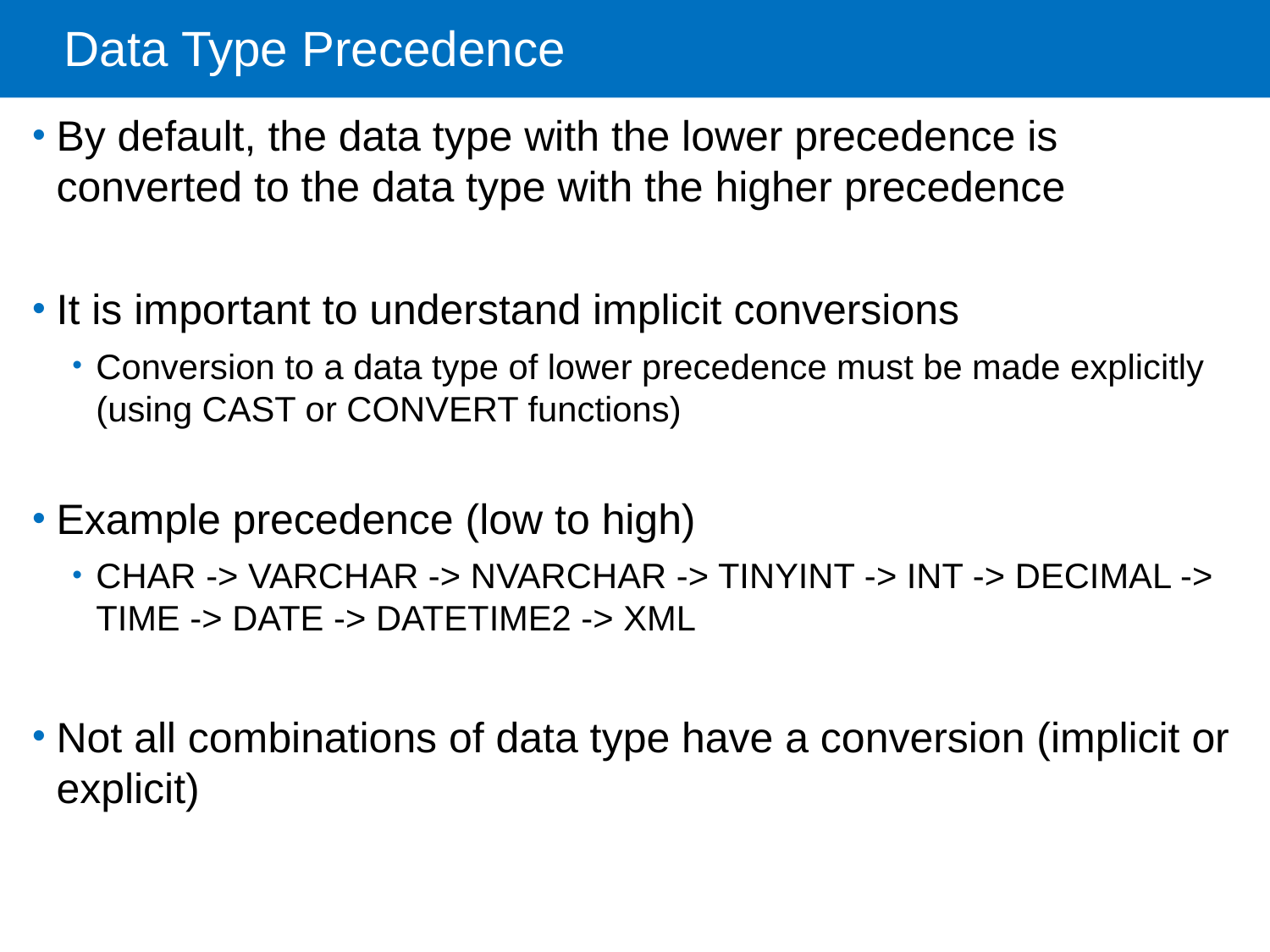

# Data Type Precedence
By default, the data type with the lower precedence is converted to the data type with the higher precedence

It is important to understand implicit conversions
Conversion to a data type of lower precedence must be made explicitly (using CAST or CONVERT functions)

Example precedence (low to high)
CHAR -> VARCHAR -> NVARCHAR -> TINYINT -> INT -> DECIMAL -> TIME -> DATE -> DATETIME2 -> XML

Not all combinations of data type have a conversion (implicit or explicit)